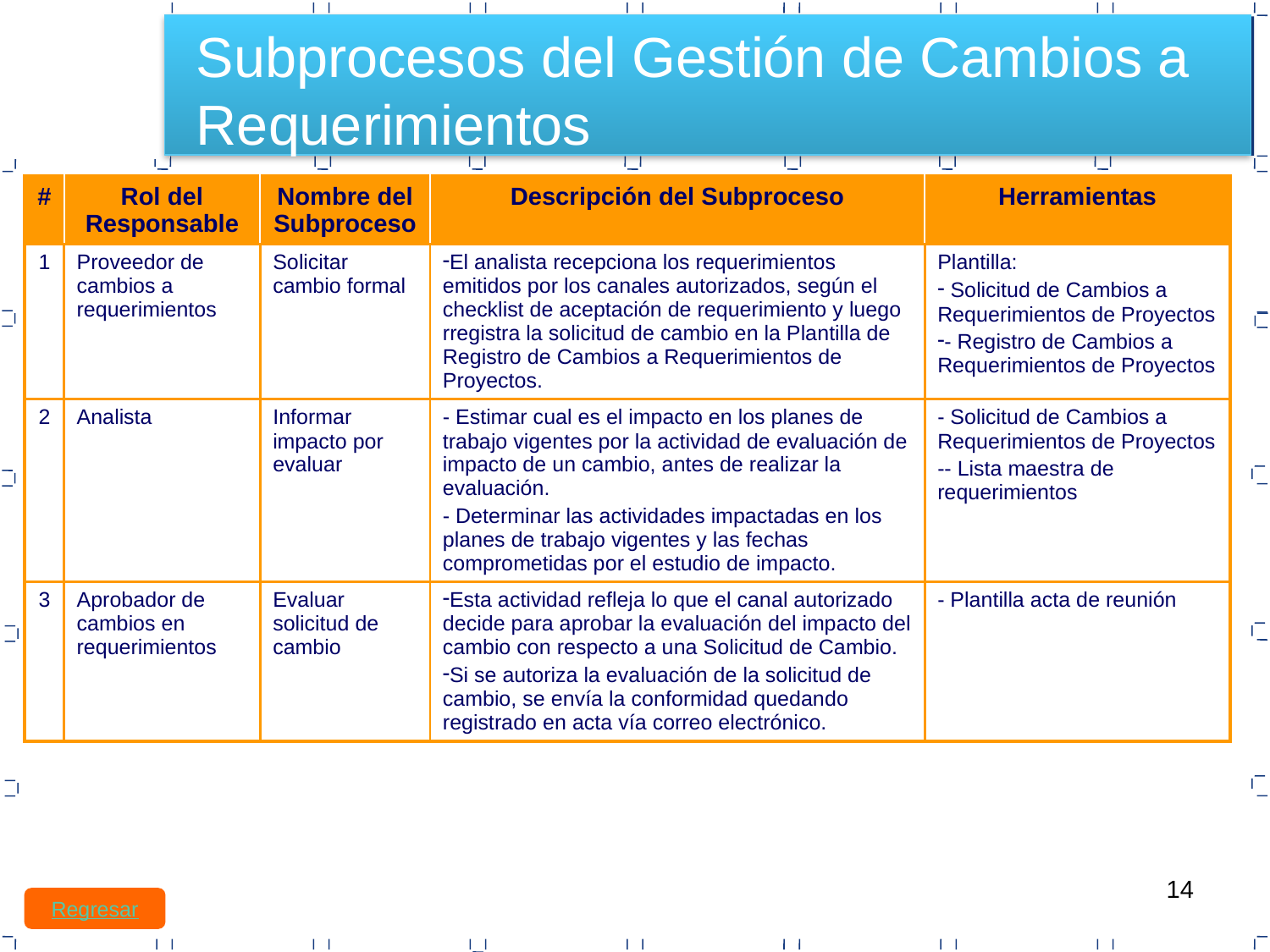

Subprocesos del Gestión de Cambios a Requerimientos
| # | Rol del Responsable | Nombre del Subproceso | Descripción del Subproceso | Herramientas |
| --- | --- | --- | --- | --- |
| 1 | Proveedor de cambios a requerimientos | Solicitar cambio formal | El analista recepciona los requerimientos emitidos por los canales autorizados, según el checklist de aceptación de requerimiento y luego rregistra la solicitud de cambio en la Plantilla de Registro de Cambios a Requerimientos de Proyectos. | Plantilla: Solicitud de Cambios a Requerimientos de Proyectos - Registro de Cambios a Requerimientos de Proyectos |
| 2 | Analista | Informar impacto por evaluar | - Estimar cual es el impacto en los planes de trabajo vigentes por la actividad de evaluación de impacto de un cambio, antes de realizar la evaluación. - Determinar las actividades impactadas en los planes de trabajo vigentes y las fechas comprometidas por el estudio de impacto. | - Solicitud de Cambios a Requerimientos de Proyectos -- Lista maestra de requerimientos |
| 3 | Aprobador de cambios en requerimientos | Evaluar solicitud de cambio | Esta actividad refleja lo que el canal autorizado decide para aprobar la evaluación del impacto del cambio con respecto a una Solicitud de Cambio. Si se autoriza la evaluación de la solicitud de cambio, se envía la conformidad quedando registrado en acta vía correo electrónico. | - Plantilla acta de reunión |
Regresar